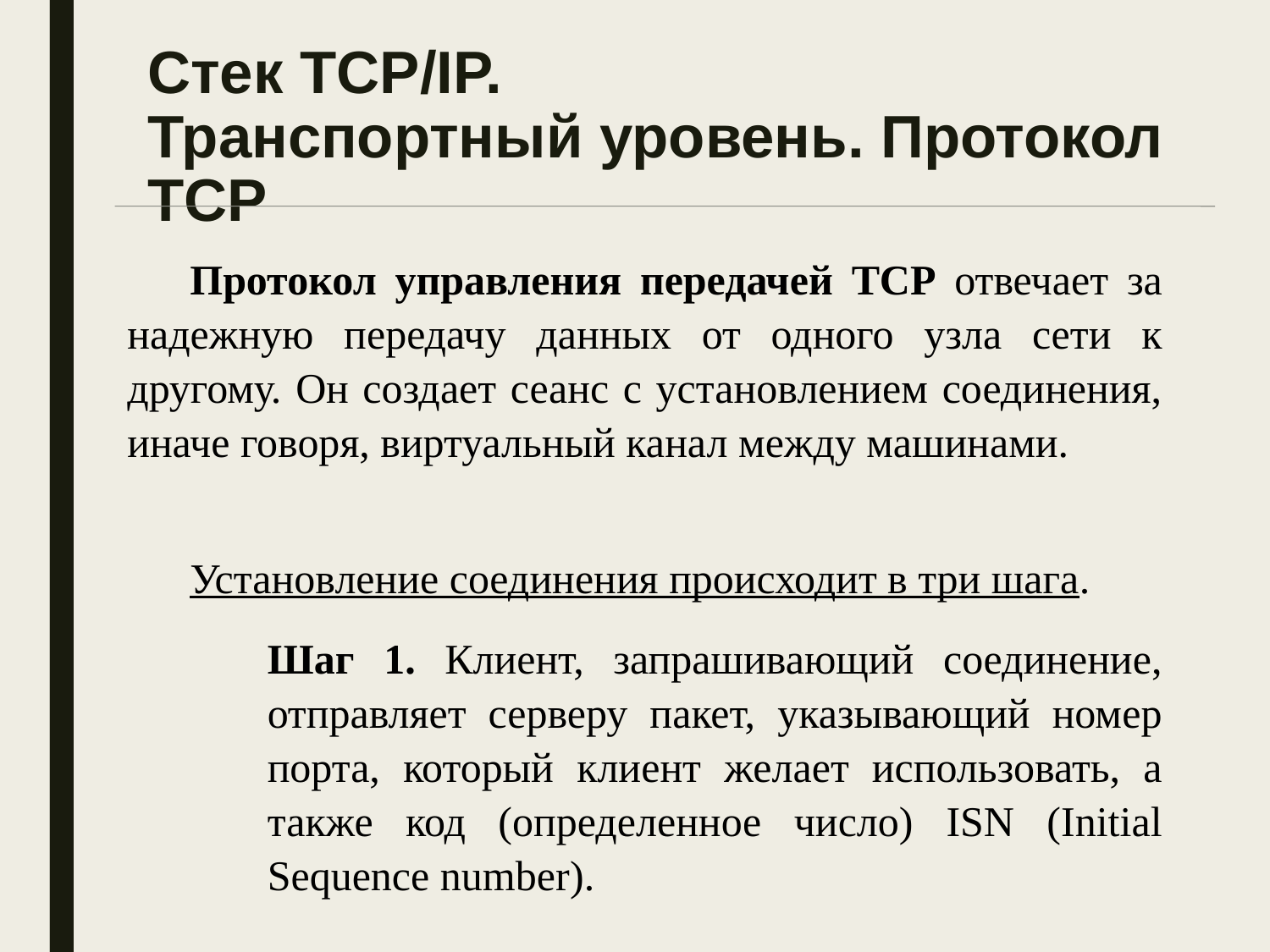

# Стек TCP/IP. Транспортный уровень. Протокол TCP
Протокол управления передачей TCP отвечает за надежную передачу данных от одного узла сети к другому. Он создает сеанс с установлением соединения, иначе говоря, виртуальный канал между машинами.

Установление соединения происходит в три шага.
Шаг 1. Клиент, запрашивающий соединение, отправляет серверу пакет, указывающий номер порта, который клиент желает использовать, а также код (определенное число) ISN (Initial Sequence number).